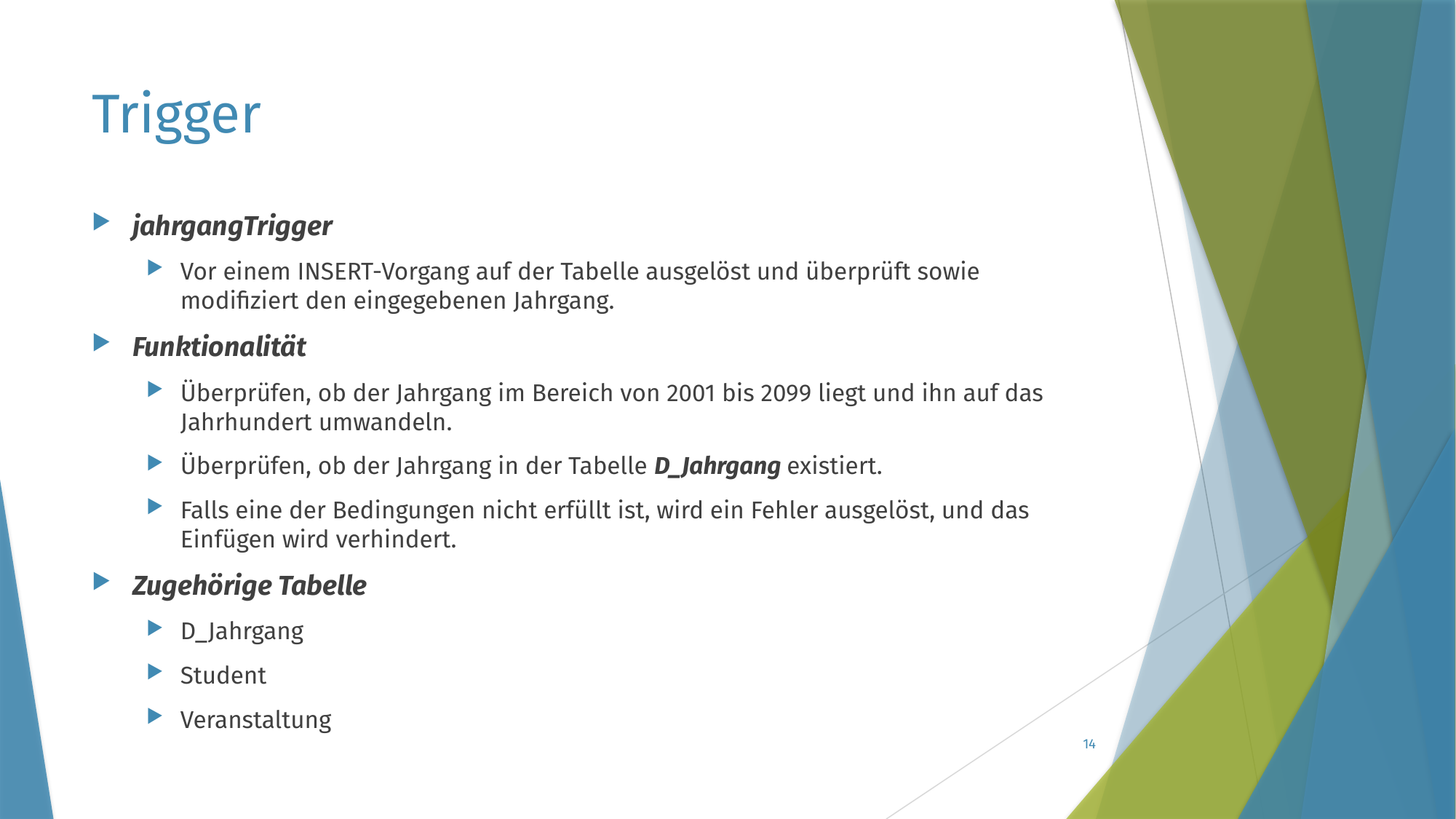

# Trigger
jahrgangTrigger
Vor einem INSERT-Vorgang auf der Tabelle ausgelöst und überprüft sowie modifiziert den eingegebenen Jahrgang.
Funktionalität
Überprüfen, ob der Jahrgang im Bereich von 2001 bis 2099 liegt und ihn auf das Jahrhundert umwandeln.
Überprüfen, ob der Jahrgang in der Tabelle D_Jahrgang existiert.
Falls eine der Bedingungen nicht erfüllt ist, wird ein Fehler ausgelöst, und das Einfügen wird verhindert.
Zugehörige Tabelle
D_Jahrgang
Student
Veranstaltung

14